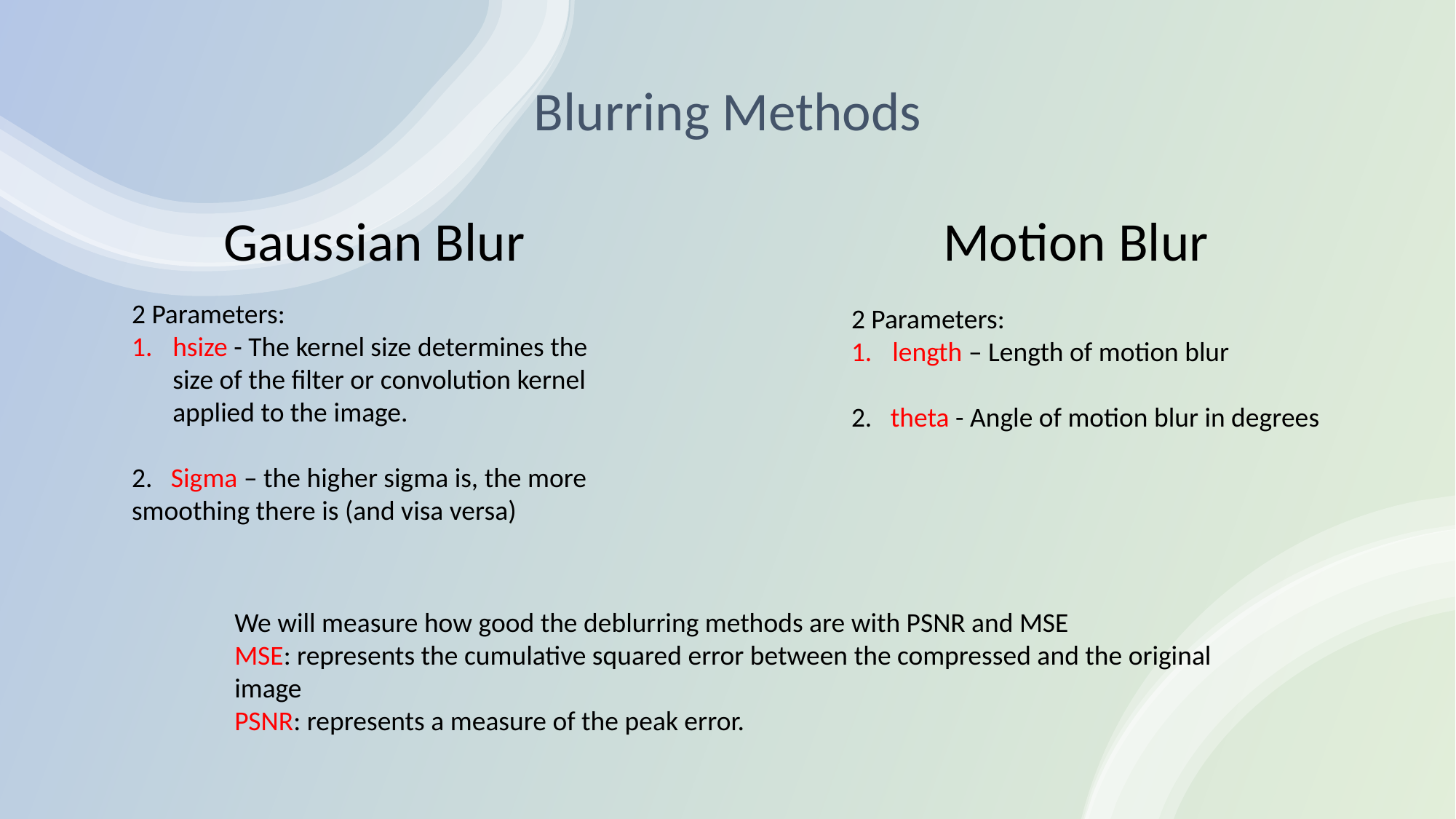

# Blurring Methods
Gaussian Blur
Motion Blur
2 Parameters:
hsize - The kernel size determines the size of the filter or convolution kernel applied to the image.

2.   Sigma – the higher sigma is, the more smoothing there is (and visa versa)

2 Parameters:
length – Length of motion blur

2.   theta - Angle of motion blur in degrees

We will measure how good the deblurring methods are with PSNR and MSE
MSE: represents the cumulative squared error between the compressed and the original image
PSNR: represents a measure of the peak error.